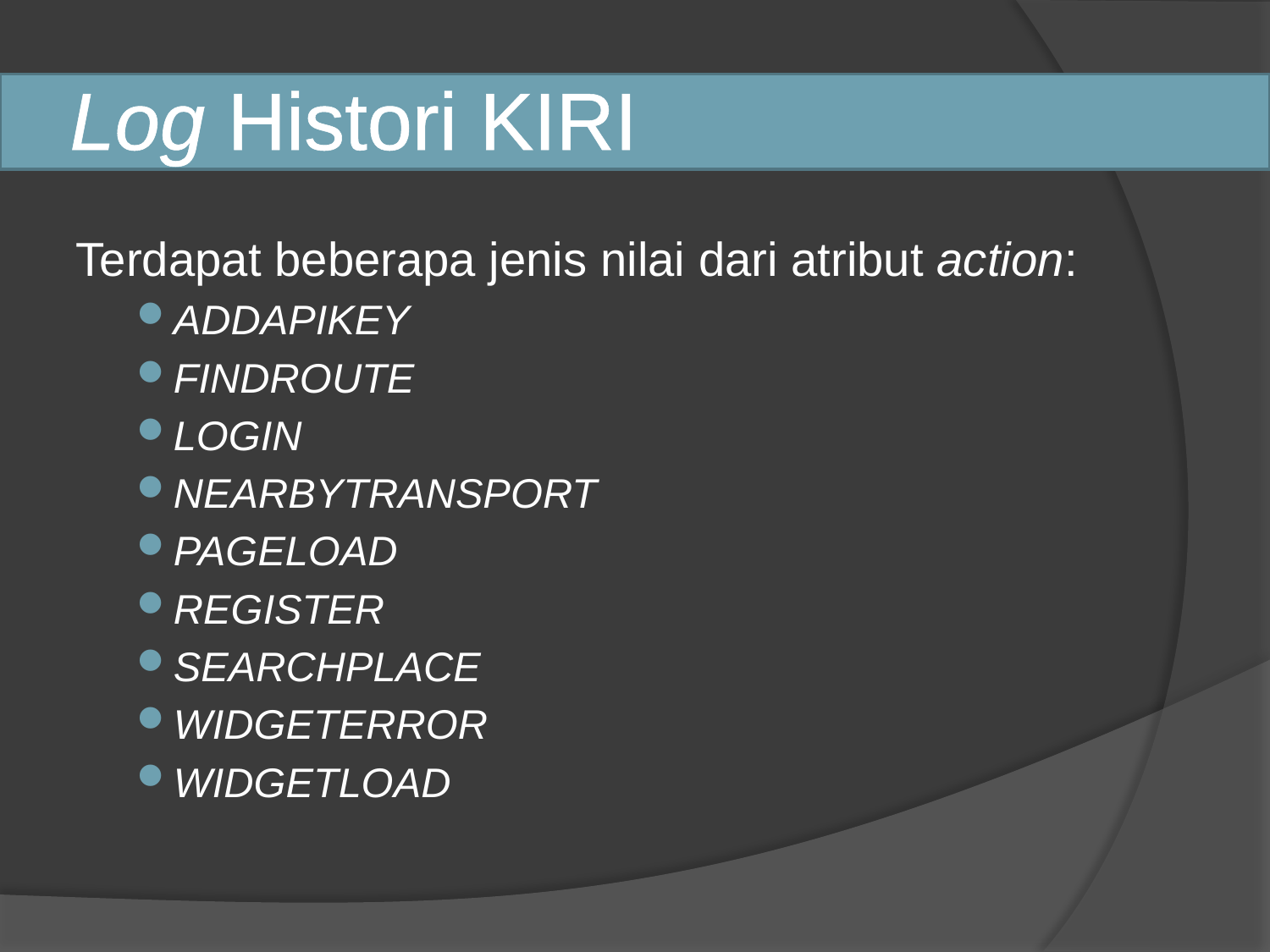

# Log Histori KIRI

Terdapat beberapa jenis nilai dari atribut action:
ADDAPIKEY
FINDROUTE
LOGIN
NEARBYTRANSPORT
PAGELOAD
REGISTER
SEARCHPLACE
WIDGETERROR
WIDGETLOAD